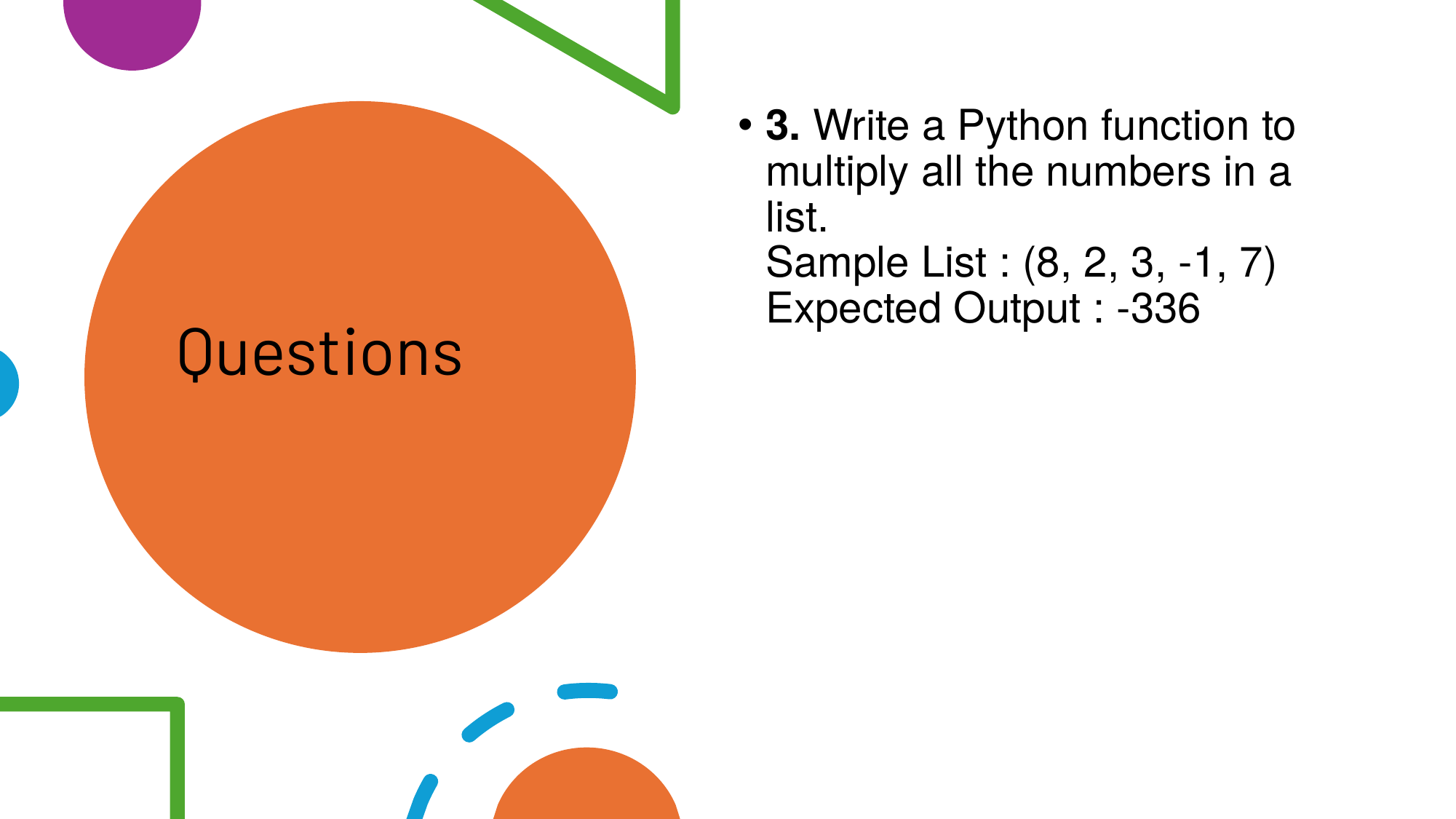

3. Write a Python function to multiply all the numbers in a list.
Sample List : (8, 2, 3, -1, 7)
Expected Output : -336

# Questions